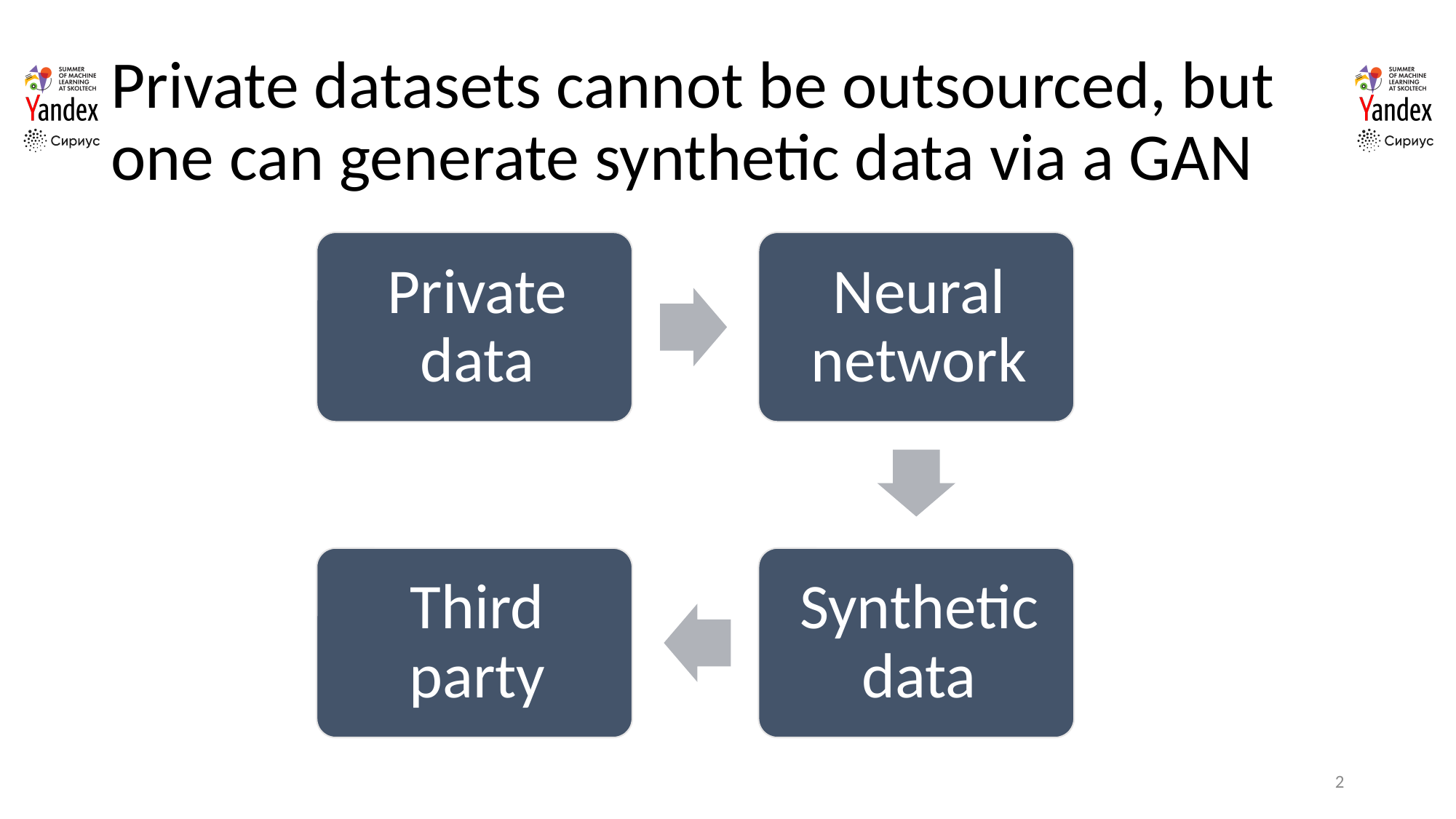

# Private datasets cannot be outsourced, but one can generate synthetic data via a GAN
Private data

Neural network

Synthetic data

Third party
2